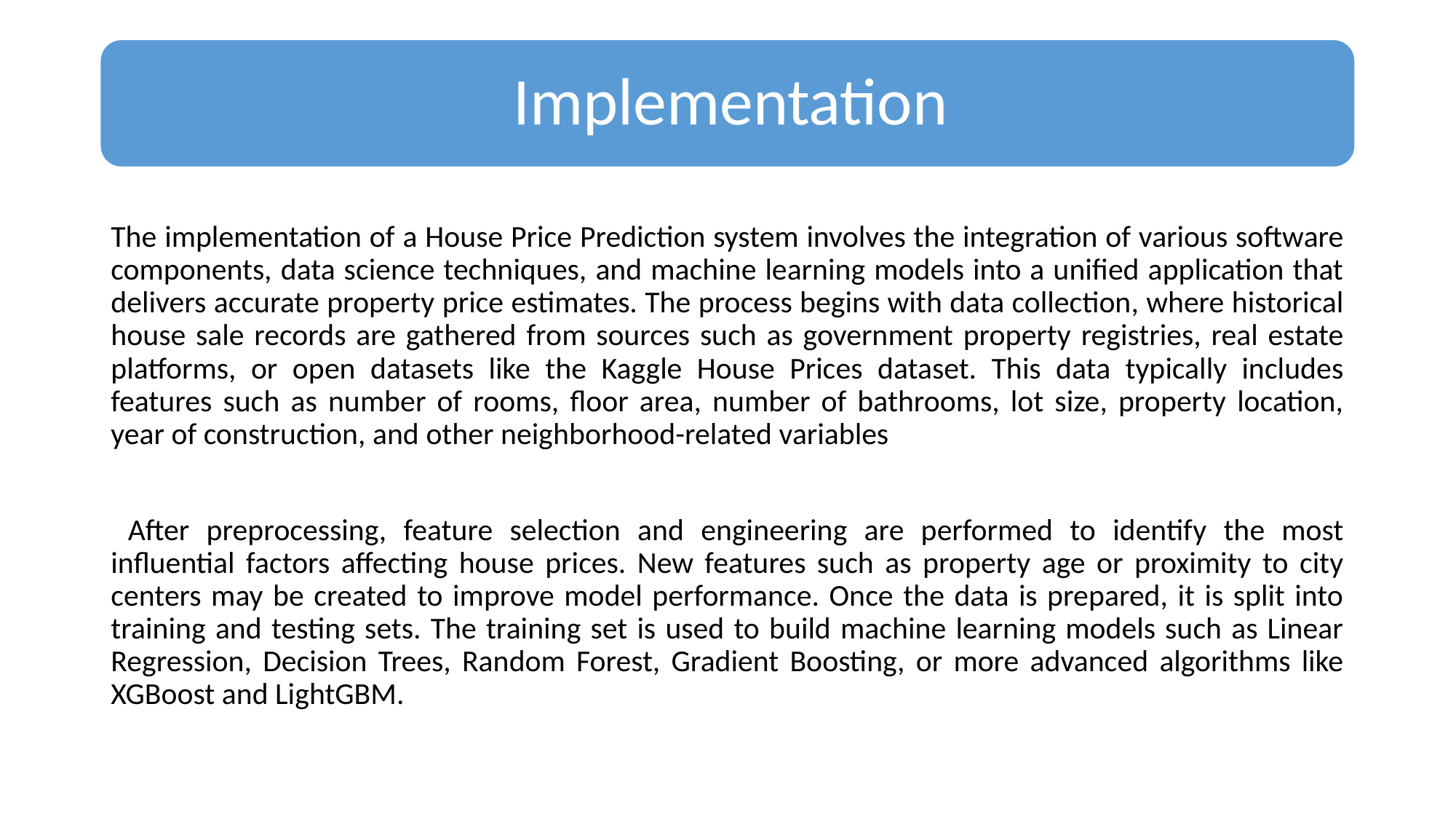

Implementation
The implementation of a House Price Prediction system involves the integration of various software components, data science techniques, and machine learning models into a unified application that delivers accurate property price estimates. The process begins with data collection, where historical house sale records are gathered from sources such as government property registries, real estate platforms, or open datasets like the Kaggle House Prices dataset. This data typically includes features such as number of rooms, floor area, number of bathrooms, lot size, property location, year of construction, and other neighborhood-related variables

 After preprocessing, feature selection and engineering are performed to identify the most influential factors affecting house prices. New features such as property age or proximity to city centers may be created to improve model performance. Once the data is prepared, it is split into training and testing sets. The training set is used to build machine learning models such as Linear Regression, Decision Trees, Random Forest, Gradient Boosting, or more advanced algorithms like XGBoost and LightGBM.